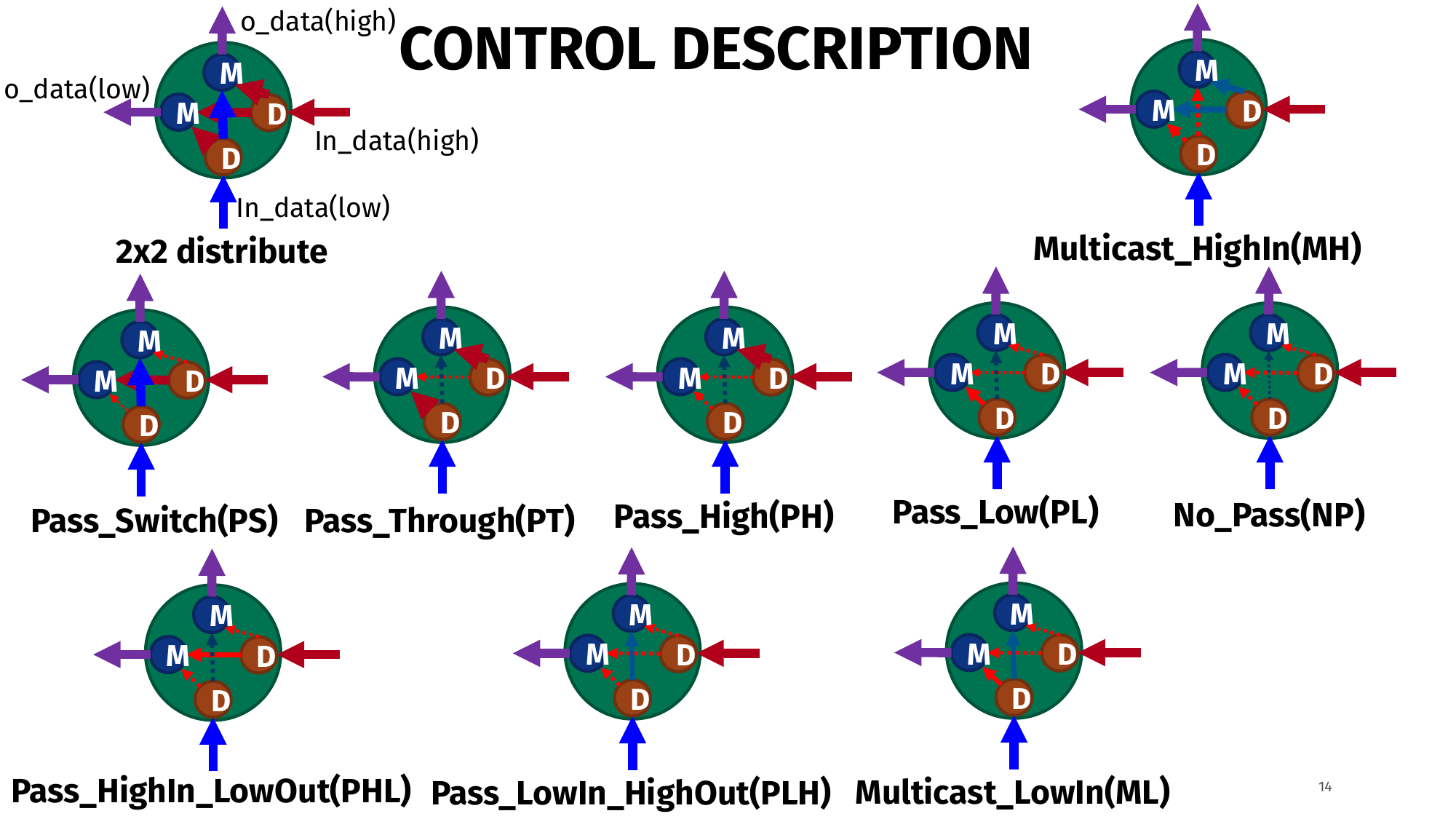

o_data(high)

M
M
D
D

M
M
D
D
# Control description
o_data(low)
In_data(high)
In_data(low)
Multicast_HighIn(MH)
2x2 distribute

M
M
D
D

M
M
D
D

M
M
D
D

M
M
D
D

M
M
D
D
Pass_Low(PL)
No_Pass(NP)
Pass_High(PH)
Pass_Switch(PS)
Pass_Through(PT)

M
M
D
D

M
M
D
D

M
M
D
D
Pass_HighIn_LowOut(PHL)
Multicast_LowIn(ML)
Pass_LowIn_HighOut(PLH)